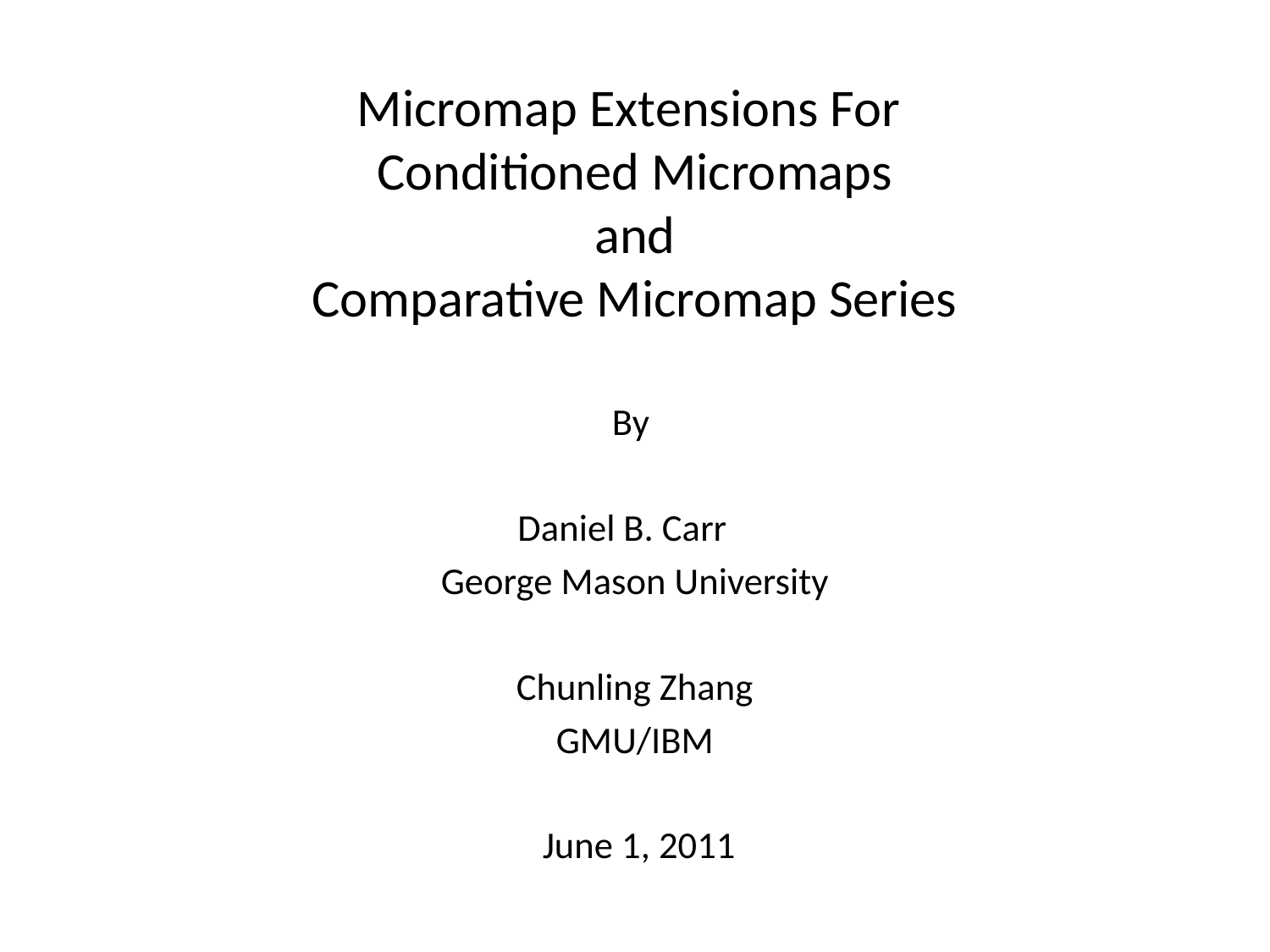

# Micromap Extensions For Conditioned Micromaps and Comparative Micromap Series
By

Daniel B. Carr
George Mason University

Chunling Zhang
GMU/IBM

 June 1, 2011